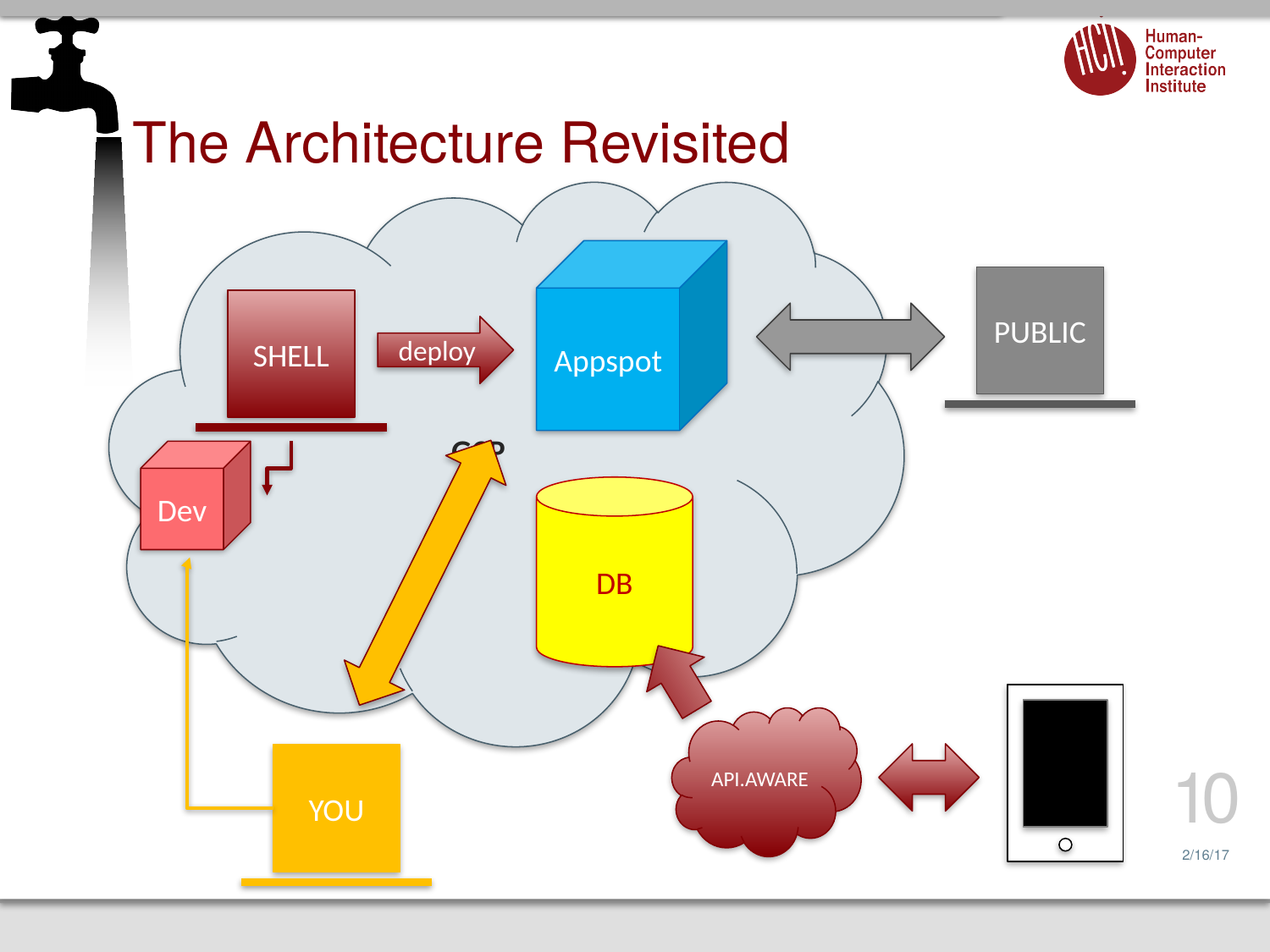

# The Architecture Revisited
GCP
Appspot
PUBLIC
SHELL

deploy
Dev
DB

API.AWARE

YOU
10
2/16/17